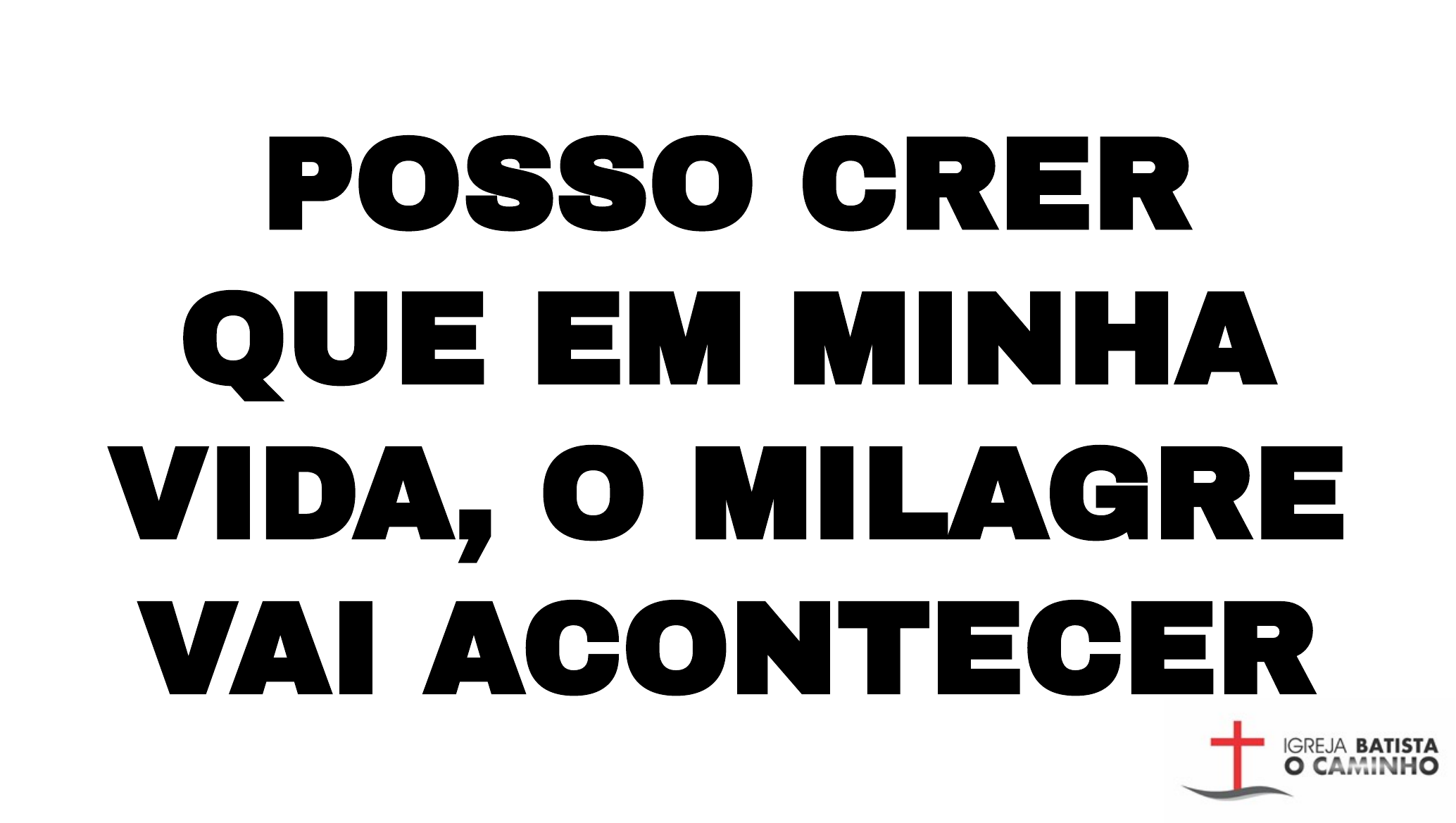

POSSO CRER QUE EM MINHA VIDA, O MILAGRE VAI ACONTECER